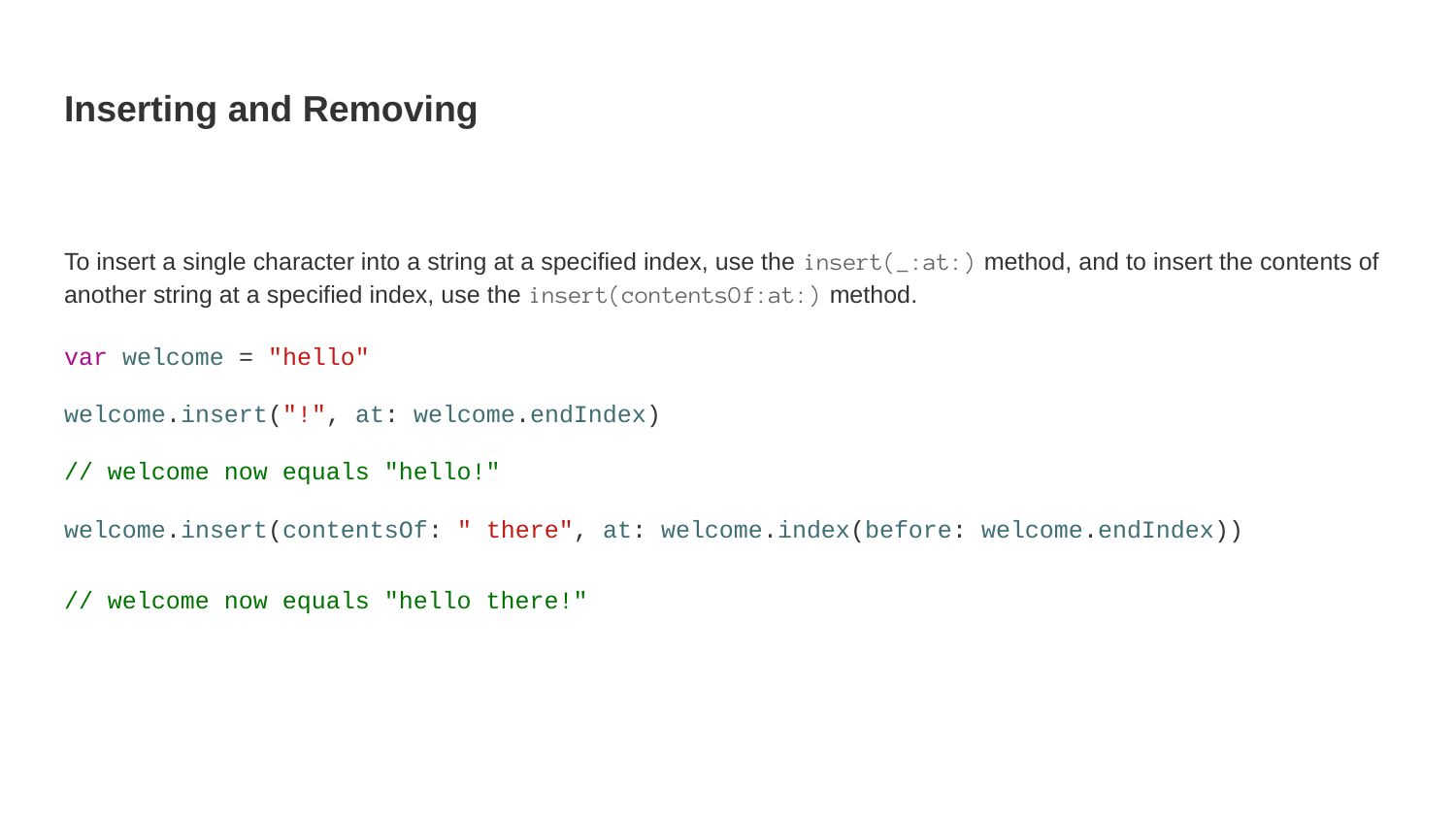

# Inserting and Removing

To insert a single character into a string at a specified index, use the insert(_:at:) method, and to insert the contents of another string at a specified index, use the insert(contentsOf:at:) method.
var welcome = "hello"
welcome.insert("!", at: welcome.endIndex)
// welcome now equals "hello!"
welcome.insert(contentsOf: " there", at: welcome.index(before: welcome.endIndex))
// welcome now equals "hello there!"